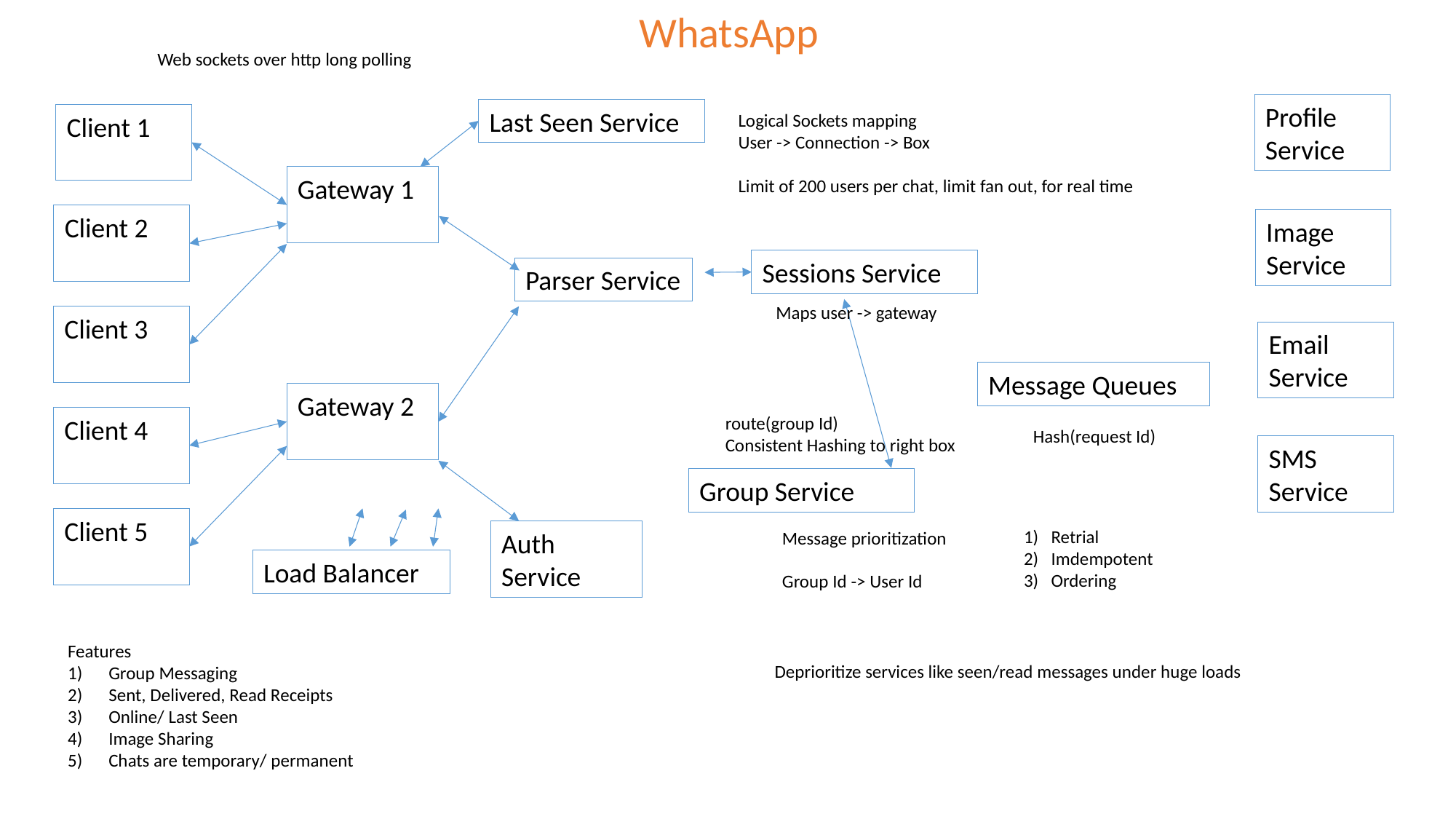

WhatsApp
Web sockets over http long polling
Profile
Service
Last Seen Service
Logical Sockets mapping
User -> Connection -> Box

Limit of 200 users per chat, limit fan out, for real time
Client 1

Gateway 1

Client 2

Image
Service
Sessions Service
Parser Service
Maps user -> gateway
Client 3

Email
Service
Message Queues
Gateway 2

route(group Id)
Consistent Hashing to right box
Client 4

Hash(request Id)
SMS
Service
Group Service
Client 5

Retrial
Imdempotent
Ordering
Auth Service
Message prioritization

Group Id -> User Id
Load Balancer
Features
Group Messaging
Sent, Delivered, Read Receipts
Online/ Last Seen
Image Sharing
Chats are temporary/ permanent
Deprioritize services like seen/read messages under huge loads